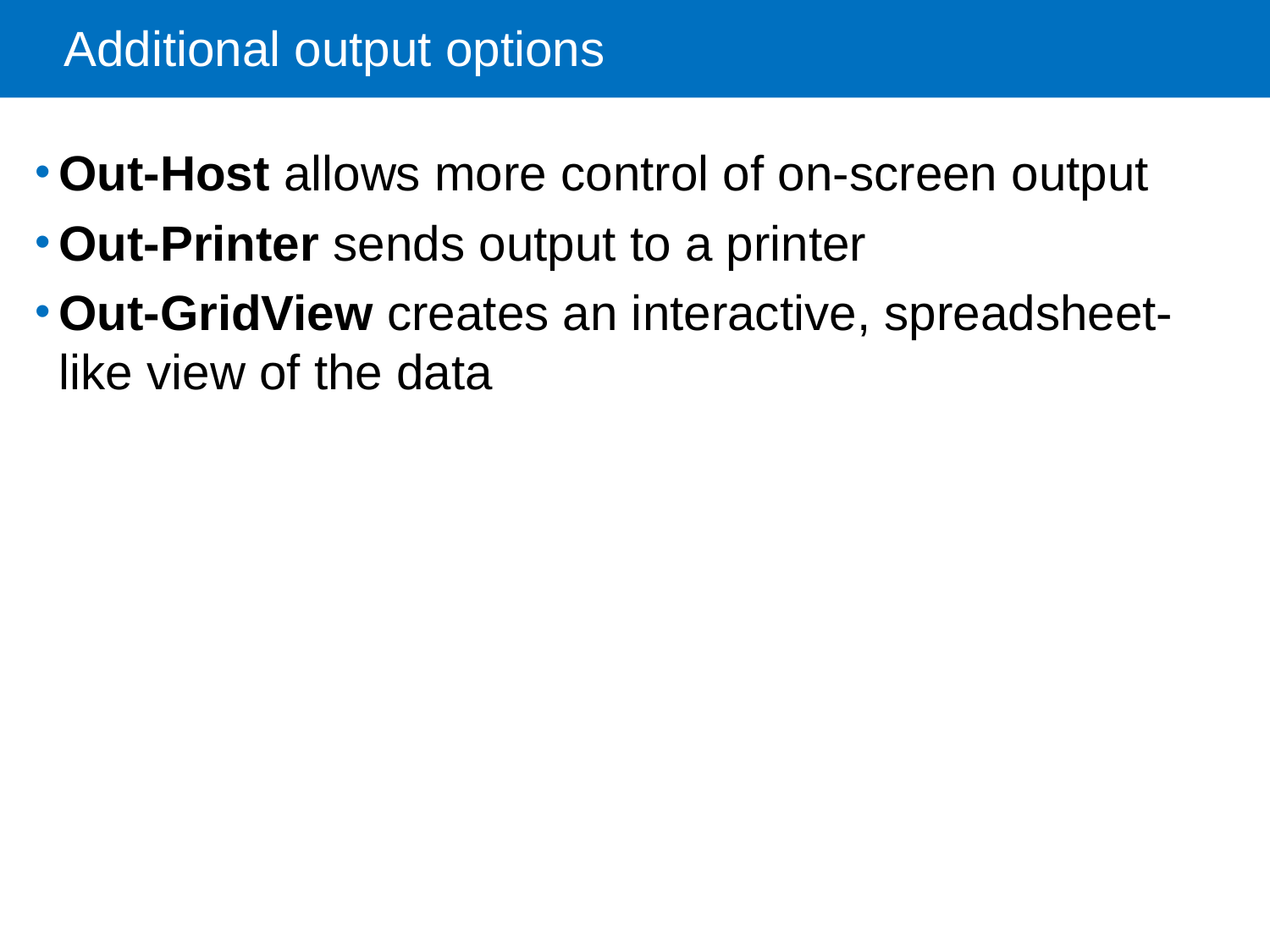

# Additional output options
Out-Host allows more control of on-screen output
Out-Printer sends output to a printer
Out-GridView creates an interactive, spreadsheet-like view of the data